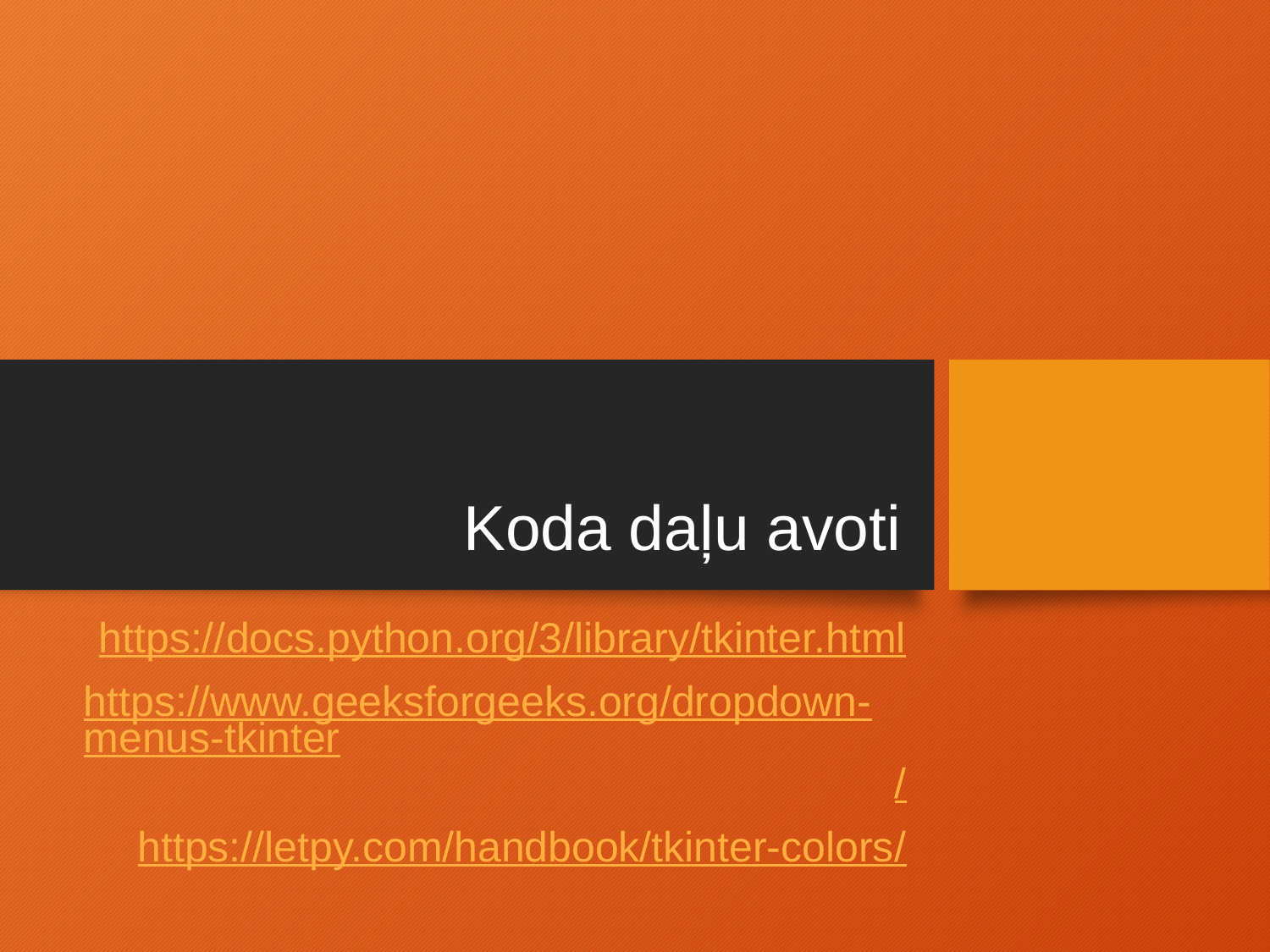

# Koda daļu avoti
https://docs.python.org/3/library/tkinter.html
https://www.geeksforgeeks.org/dropdown-menus-tkinter/
https://letpy.com/handbook/tkinter-colors/